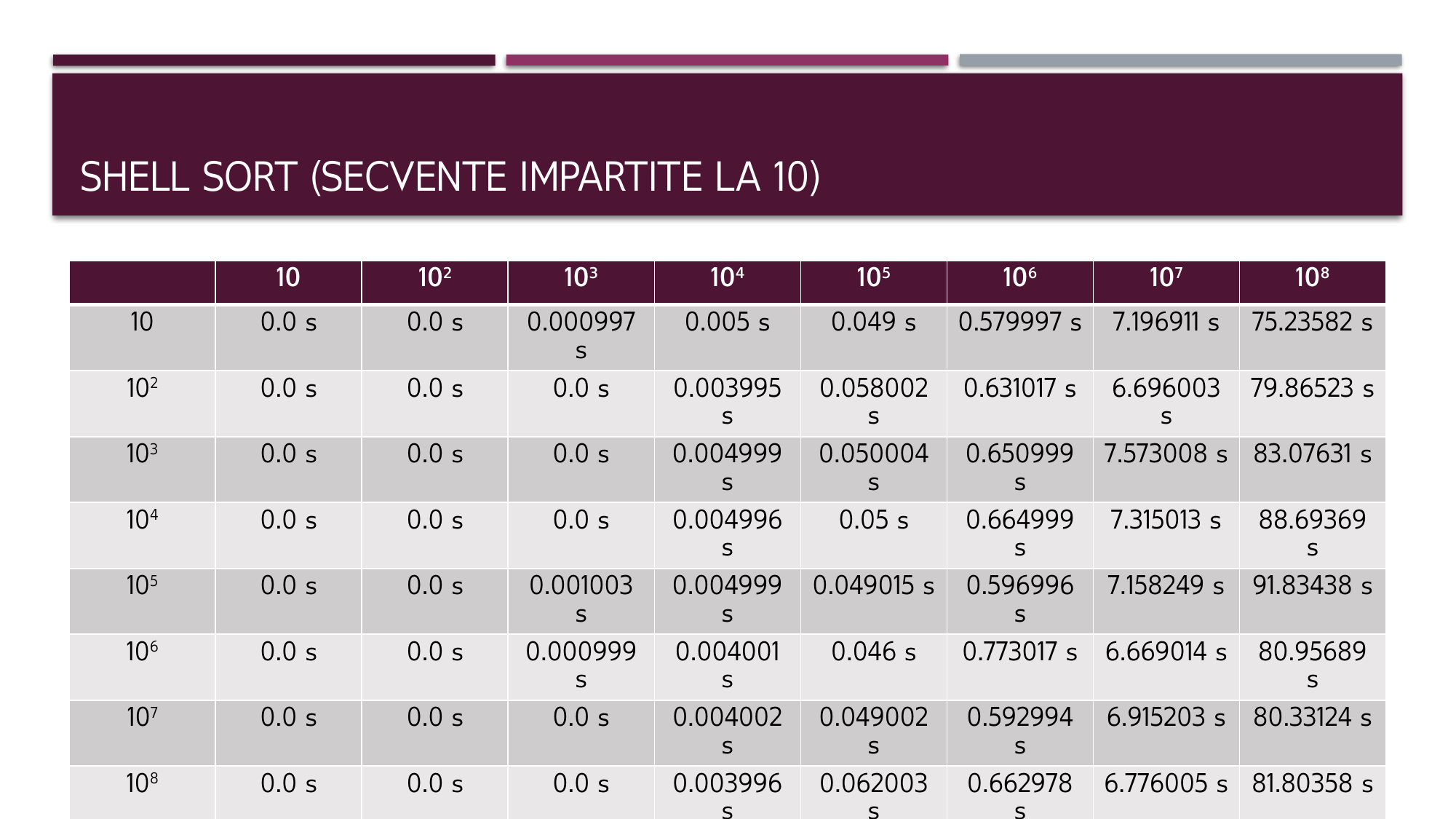

# SHELL SORT (Secvente impartite la 10)
|  | 10 | 102 | 103 | 104 | 105 | 106 | 107 | 108 |
| --- | --- | --- | --- | --- | --- | --- | --- | --- |
| 10 | 0.0 s | 0.0 s | 0.000997 s | 0.005 s | 0.049 s | 0.579997 s | 7.196911 s | 75.23582 s |
| 102 | 0.0 s | 0.0 s | 0.0 s | 0.003995 s | 0.058002 s | 0.631017 s | 6.696003 s | 79.86523 s |
| 103 | 0.0 s | 0.0 s | 0.0 s | 0.004999 s | 0.050004 s | 0.650999 s | 7.573008 s | 83.07631 s |
| 104 | 0.0 s | 0.0 s | 0.0 s | 0.004996 s | 0.05 s | 0.664999 s | 7.315013 s | 88.69369 s |
| 105 | 0.0 s | 0.0 s | 0.001003 s | 0.004999 s | 0.049015 s | 0.596996 s | 7.158249 s | 91.83438 s |
| 106 | 0.0 s | 0.0 s | 0.000999 s | 0.004001 s | 0.046 s | 0.773017 s | 6.669014 s | 80.95689 s |
| 107 | 0.0 s | 0.0 s | 0.0 s | 0.004002 s | 0.049002 s | 0.592994 s | 6.915203 s | 80.33124 s |
| 108 | 0.0 s | 0.0 s | 0.0 s | 0.003996 s | 0.062003 s | 0.662978 s | 6.776005 s | 81.80358 s |